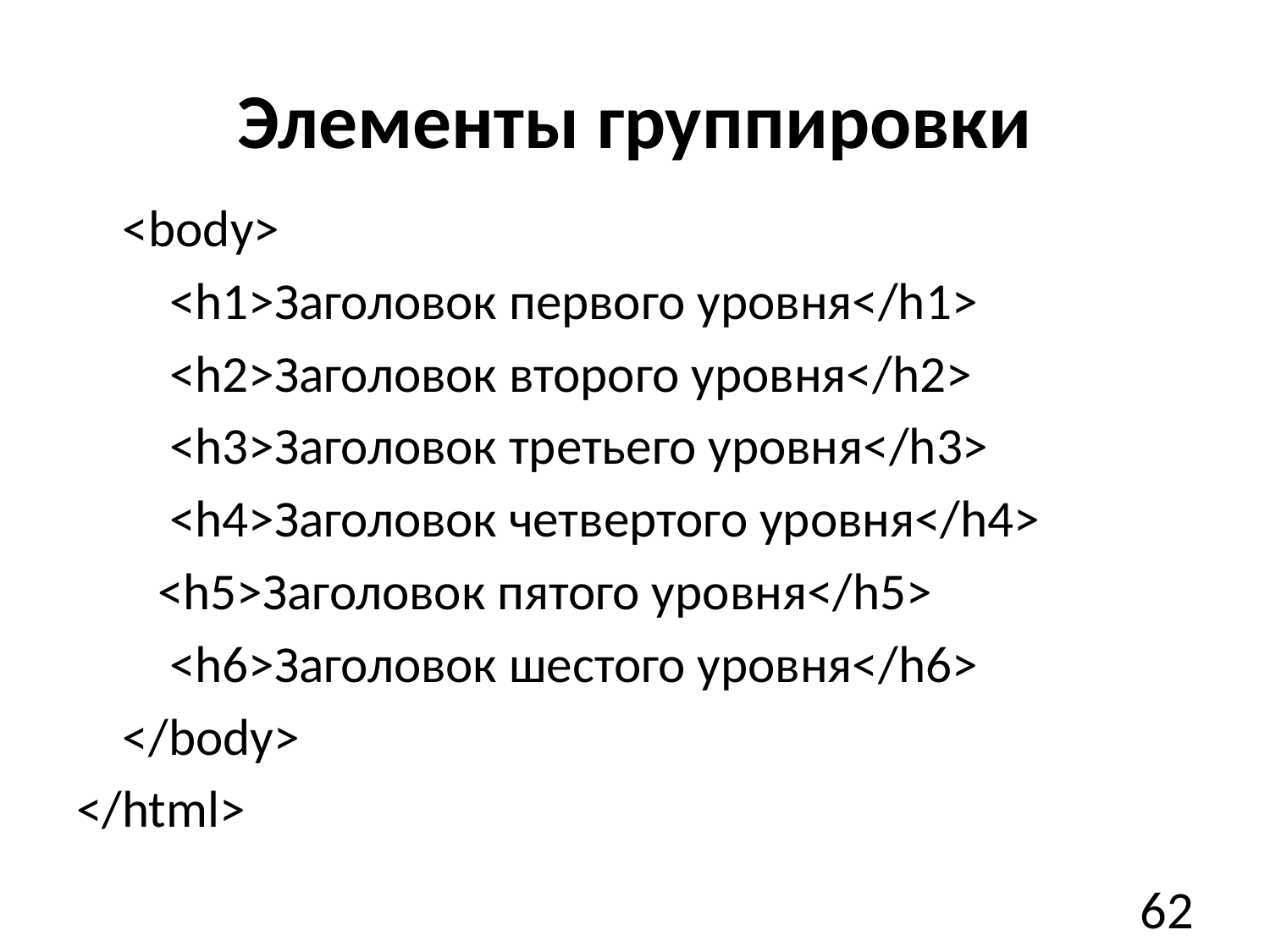

# Элементы группировки
    <body>
        <h1>Заголовок первого уровня</h1>
        <h2>Заголовок второго уровня</h2>
        <h3>Заголовок третьего уровня</h3>
        <h4>Заголовок четвертого уровня</h4>
       <h5>Заголовок пятого уровня</h5>
        <h6>Заголовок шестого уровня</h6>
    </body>
</html>

62